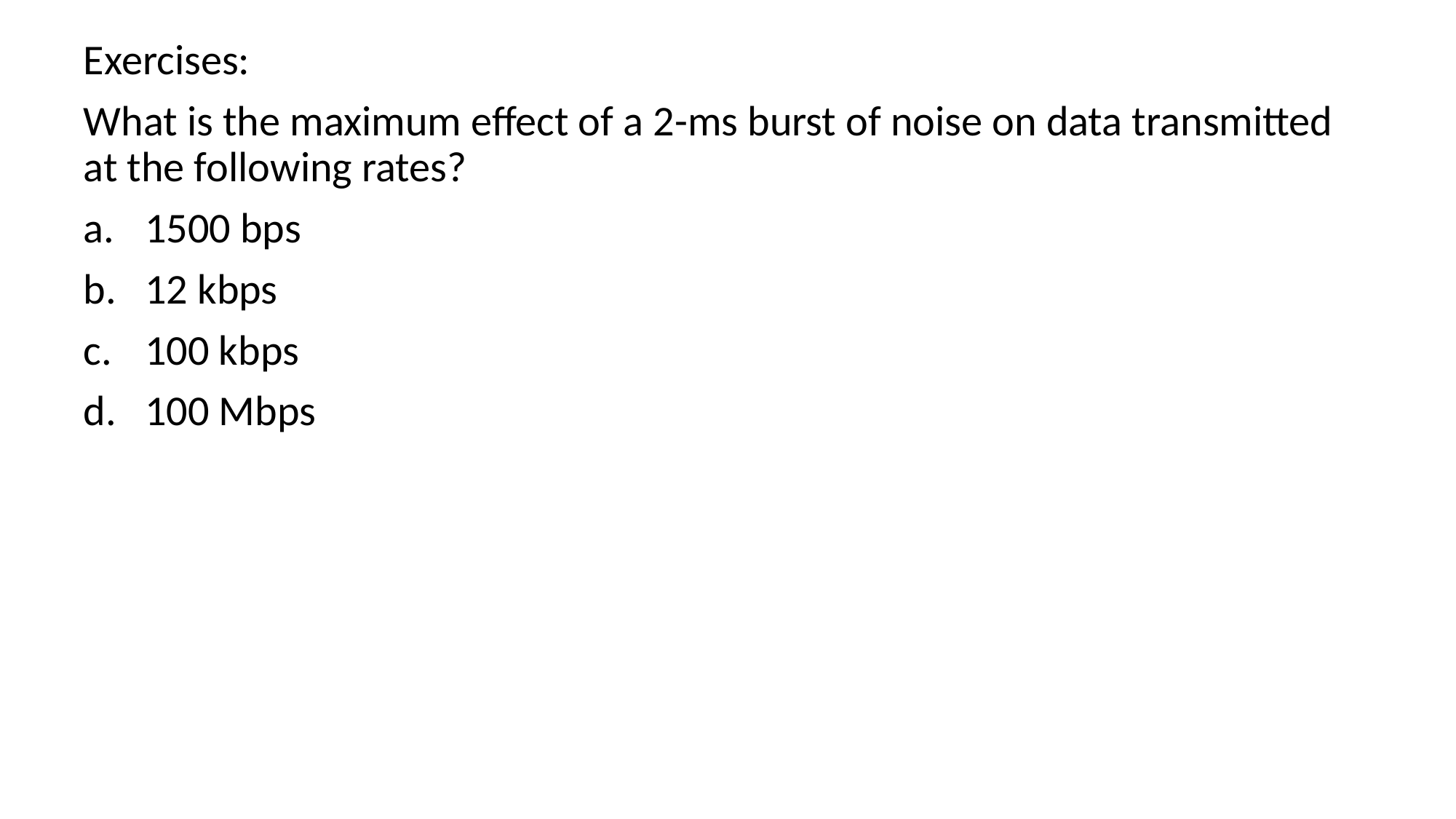

# Exercises:
What is the maximum effect of a 2-ms burst of noise on data transmitted at the following rates?
1500 bps
12 kbps
100 kbps
100 Mbps